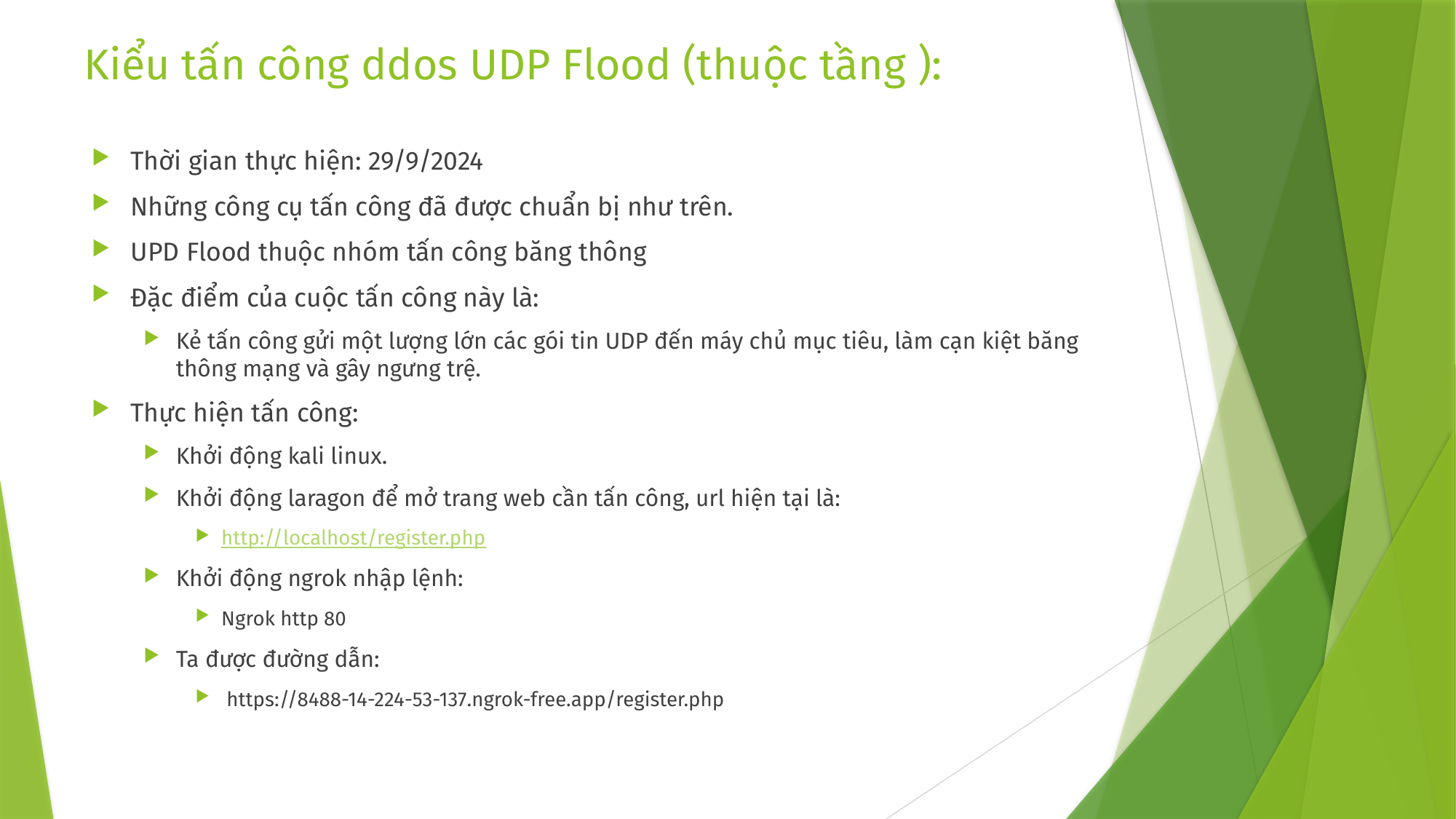

# Kiểu tấn công ddos UDP Flood (thuộc tầng ):
Thời gian thực hiện: 29/9/2024
Những công cụ tấn công đã được chuẩn bị như trên.
UPD Flood thuộc nhóm tấn công băng thông
Đặc điểm của cuộc tấn công này là:
Kẻ tấn công gửi một lượng lớn các gói tin UDP đến máy chủ mục tiêu, làm cạn kiệt băng thông mạng và gây ngưng trệ.
Thực hiện tấn công:
Khởi động kali linux.
Khởi động laragon để mở trang web cần tấn công, url hiện tại là:
http://localhost/register.php
Khởi động ngrok nhập lệnh:
Ngrok http 80
Ta được đường dẫn:
 https://8488-14-224-53-137.ngrok-free.app/register.php